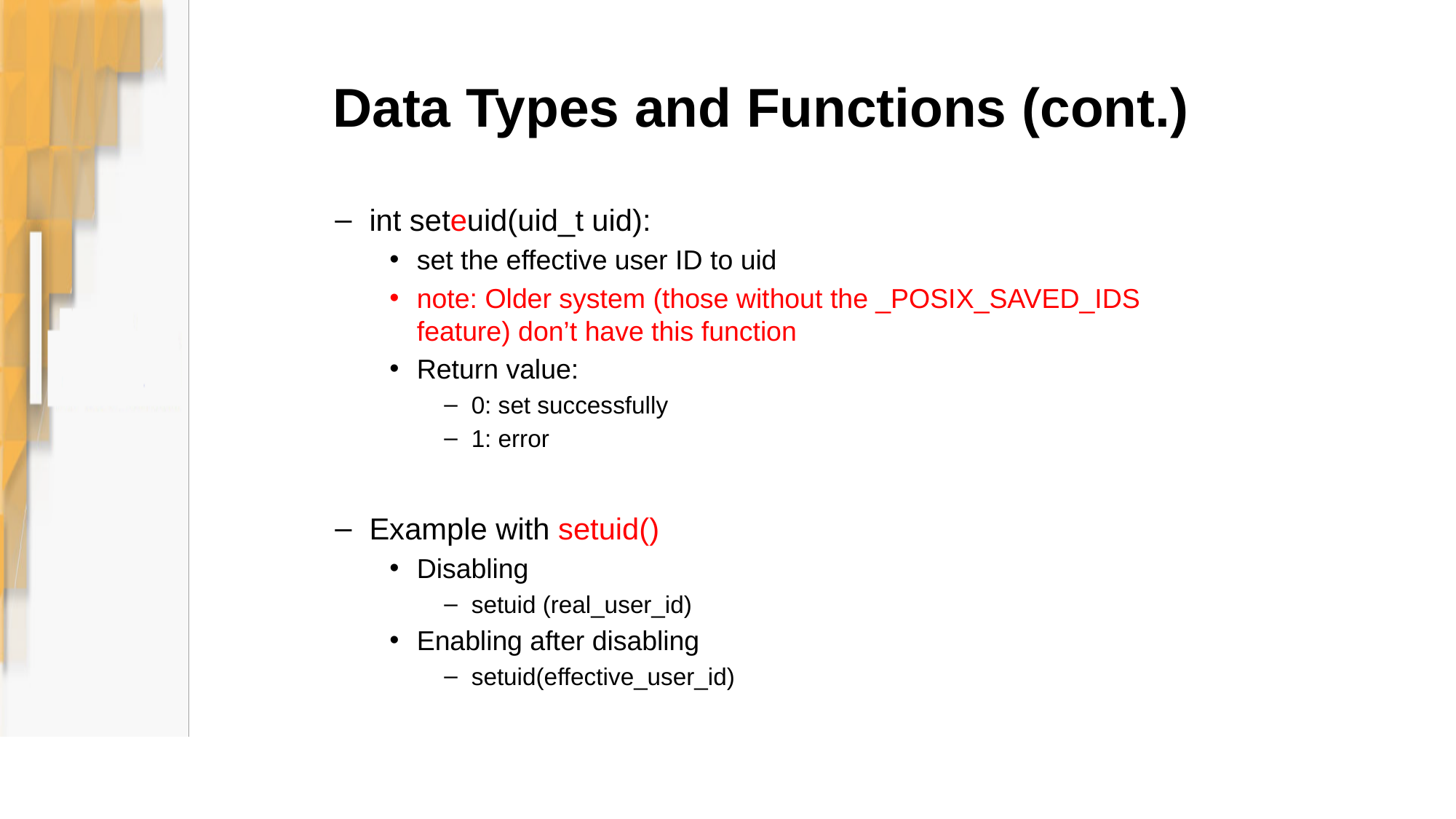

# Data Types and Functions (cont.)
int seteuid(uid_t uid):
set the effective user ID to uid
note: Older system (those without the _POSIX_SAVED_IDS feature) don’t have this function
Return value:
0: set successfully
1: error

Example with setuid()
Disabling
setuid (real_user_id)
Enabling after disabling
setuid(effective_user_id)